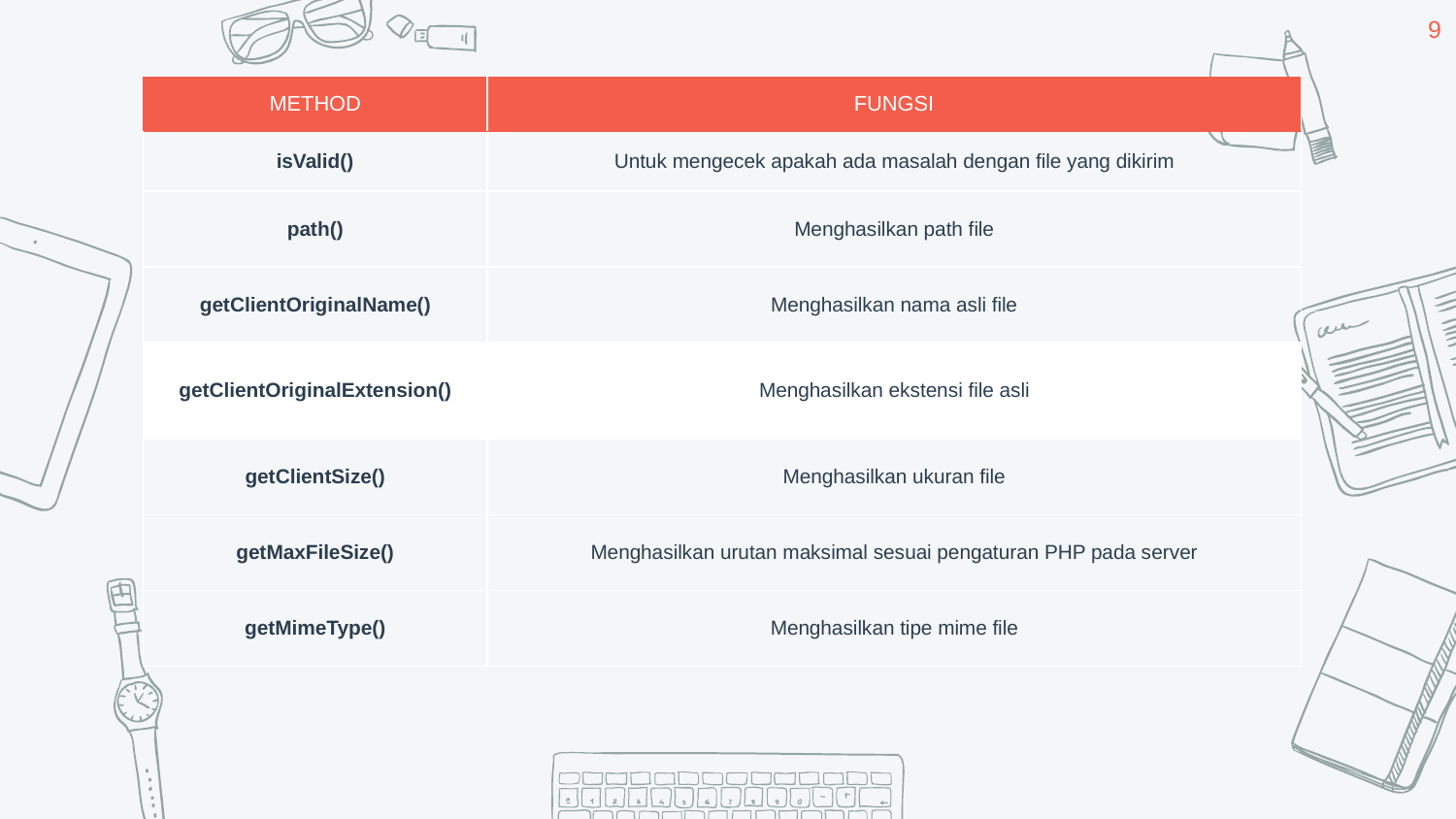

9
| METHOD | FUNGSI |
| --- | --- |
| isValid() | Untuk mengecek apakah ada masalah dengan file yang dikirim |
| path() | Menghasilkan path file |
| getClientOriginalName() | Menghasilkan nama asli file |
| getClientOriginalExtension() | Menghasilkan ekstensi file asli |
| getClientSize() | Menghasilkan ukuran file |
| getMaxFileSize() | Menghasilkan urutan maksimal sesuai pengaturan PHP pada server |
| getMimeType() | Menghasilkan tipe mime file |